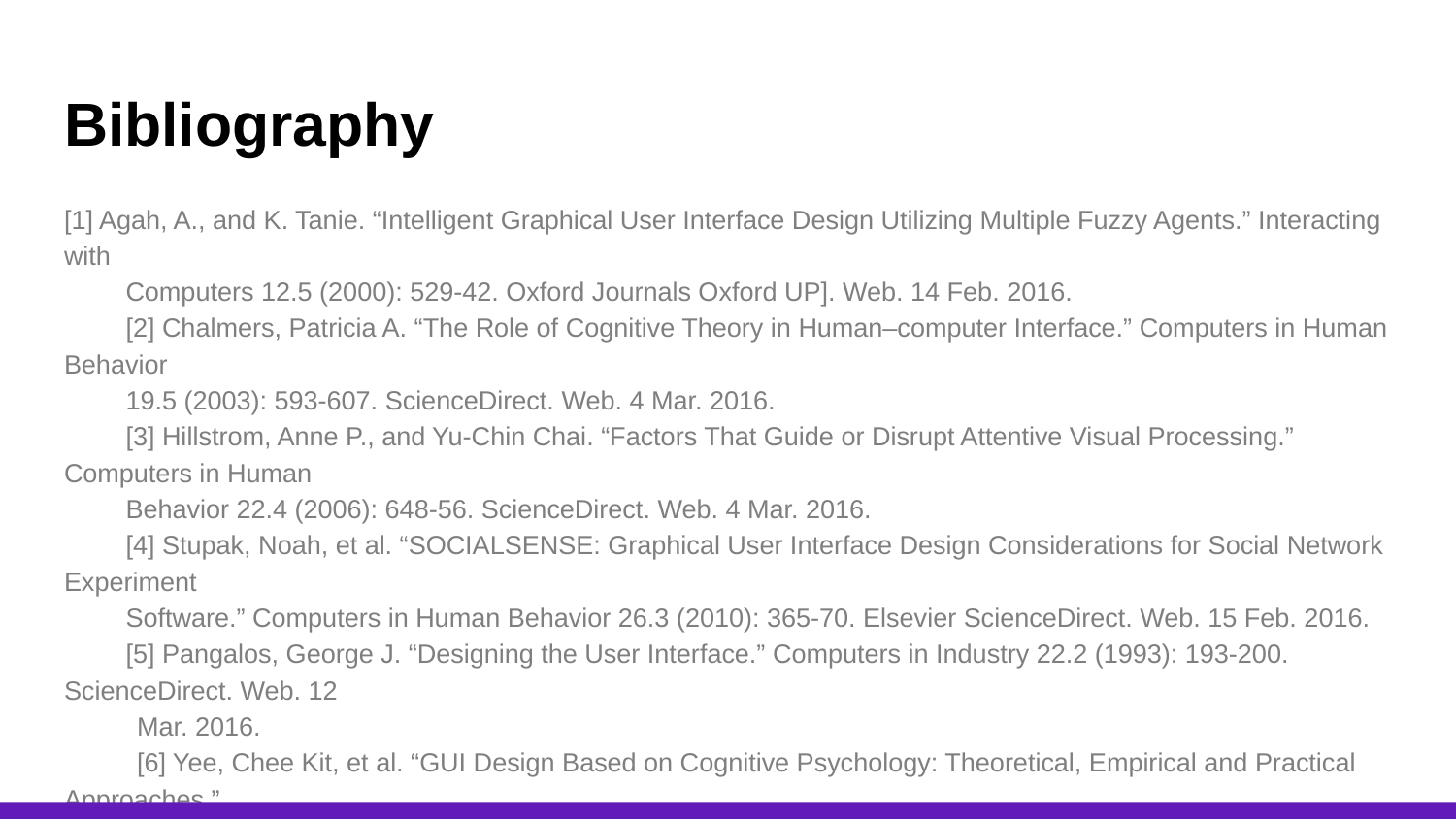

# Bibliography
[1] Agah, A., and K. Tanie. “Intelligent Graphical User Interface Design Utilizing Multiple Fuzzy Agents.” Interacting with
Computers 12.5 (2000): 529-42. Oxford Journals Oxford UP]. Web. 14 Feb. 2016.
[2] Chalmers, Patricia A. “The Role of Cognitive Theory in Human–computer Interface.” Computers in Human Behavior
19.5 (2003): 593-607. ScienceDirect. Web. 4 Mar. 2016.
[3] Hillstrom, Anne P., and Yu-Chin Chai. “Factors That Guide or Disrupt Attentive Visual Processing.” Computers in Human
Behavior 22.4 (2006): 648-56. ScienceDirect. Web. 4 Mar. 2016.
[4] Stupak, Noah, et al. “SOCIALSENSE: Graphical User Interface Design Considerations for Social Network Experiment
Software.” Computers in Human Behavior 26.3 (2010): 365-70. Elsevier ScienceDirect. Web. 15 Feb. 2016.
[5] Pangalos, George J. “Designing the User Interface.” Computers in Industry 22.2 (1993): 193-200. ScienceDirect. Web. 12
Mar. 2016.
[6] Yee, Chee Kit, et al. “GUI Design Based on Cognitive Psychology: Theoretical, Empirical and Practical Approaches.”
Computing Technology and Information Management 2 (2012): 836-41. IEEE. Web. 10 Mar. 2016.